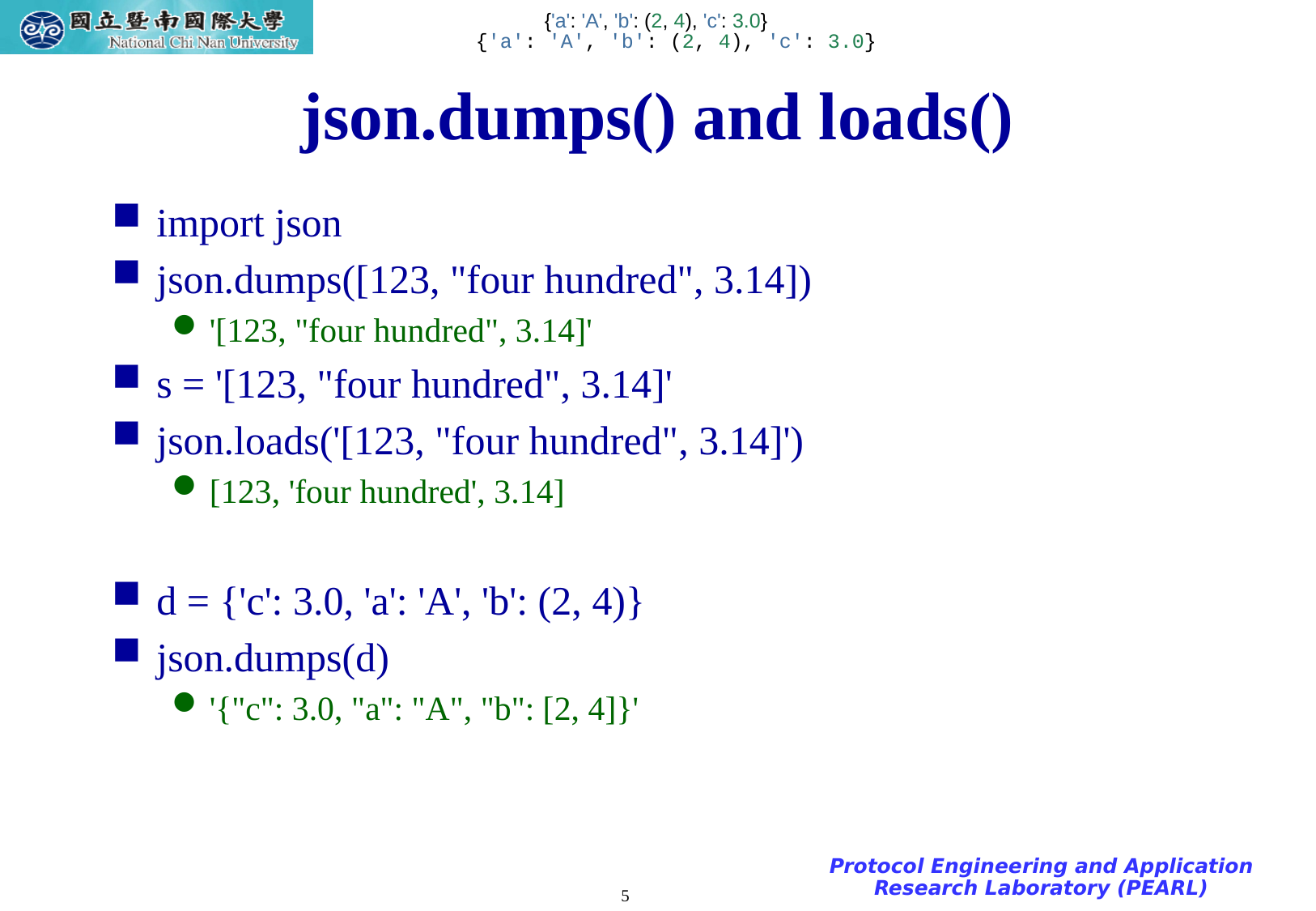

{'a': 'A', 'b': (2, 4), 'c': 3.0}
{'a': 'A', 'b': (2, 4), 'c': 3.0}
# json.dumps() and loads()
import json
json.dumps([123, "four hundred", 3.14])
'[123, "four hundred", 3.14]'
s = '[123, "four hundred", 3.14]'
json.loads('[123, "four hundred", 3.14]')
[123, 'four hundred', 3.14]

d = {'c': 3.0, 'a': 'A', 'b': (2, 4)}
json.dumps(d)
'{"c": 3.0, "a": "A", "b": [2, 4]}'